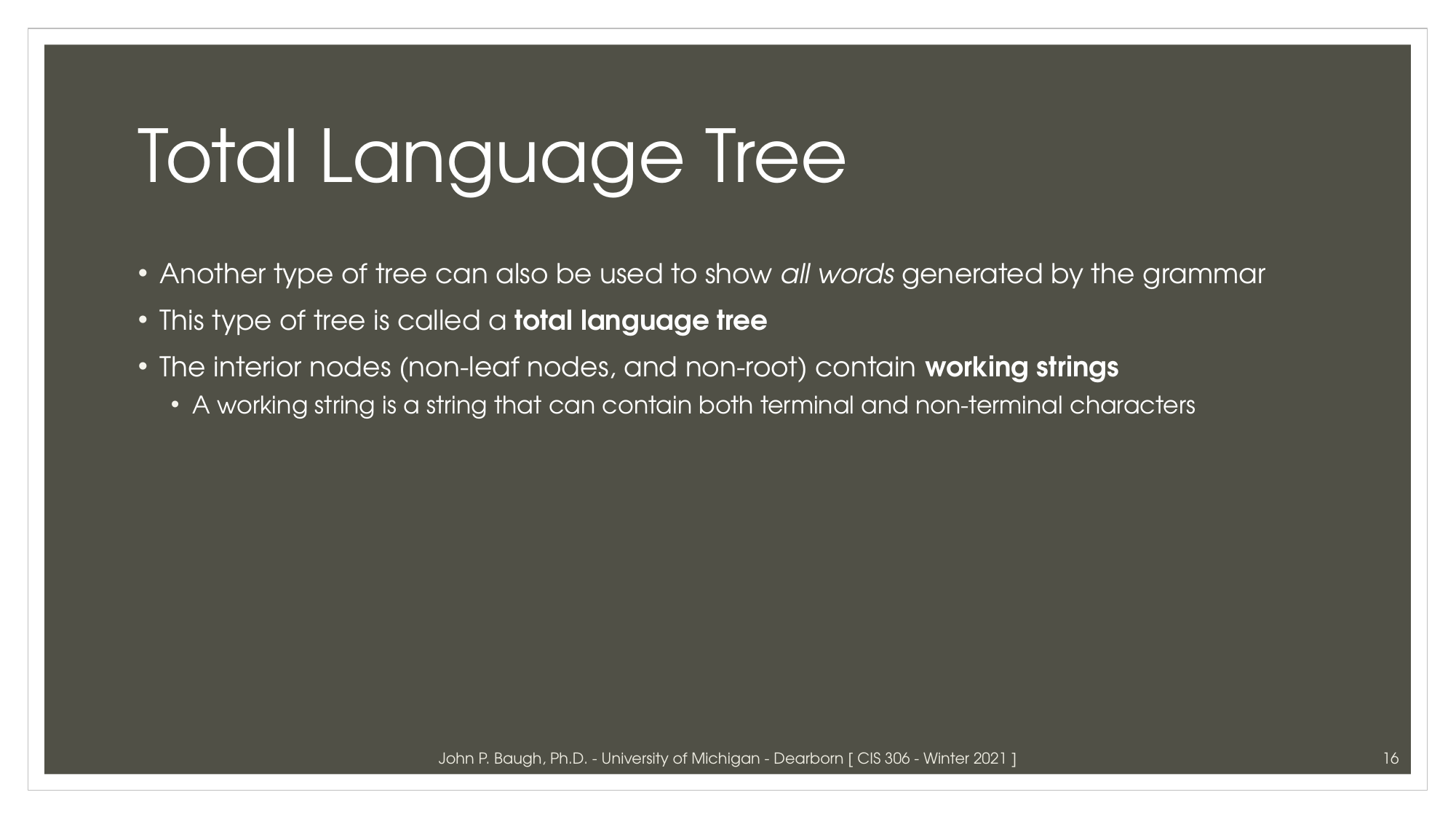

# Total Language Tree
Another type of tree can also be used to show all words generated by the grammar
This type of tree is called a total language tree
The interior nodes (non-leaf nodes, and non-root) contain working strings
A working string is a string that can contain both terminal and non-terminal characters
John P. Baugh, Ph.D. - University of Michigan - Dearborn [ CIS 306 - Winter 2021 ]
16